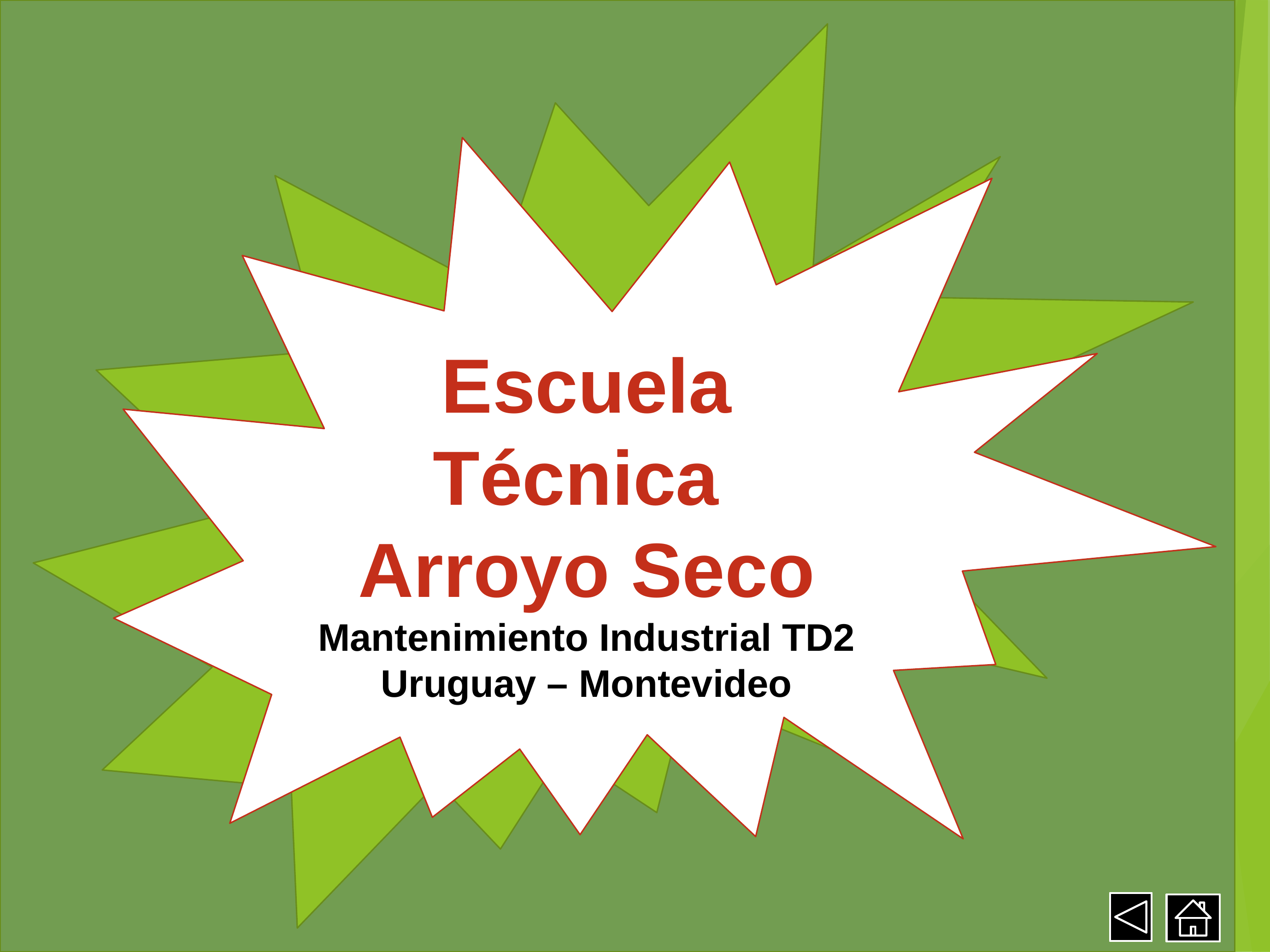

Escuela Técnica
Arroyo Seco
Mantenimiento Industrial TD2
Uruguay – Montevideo